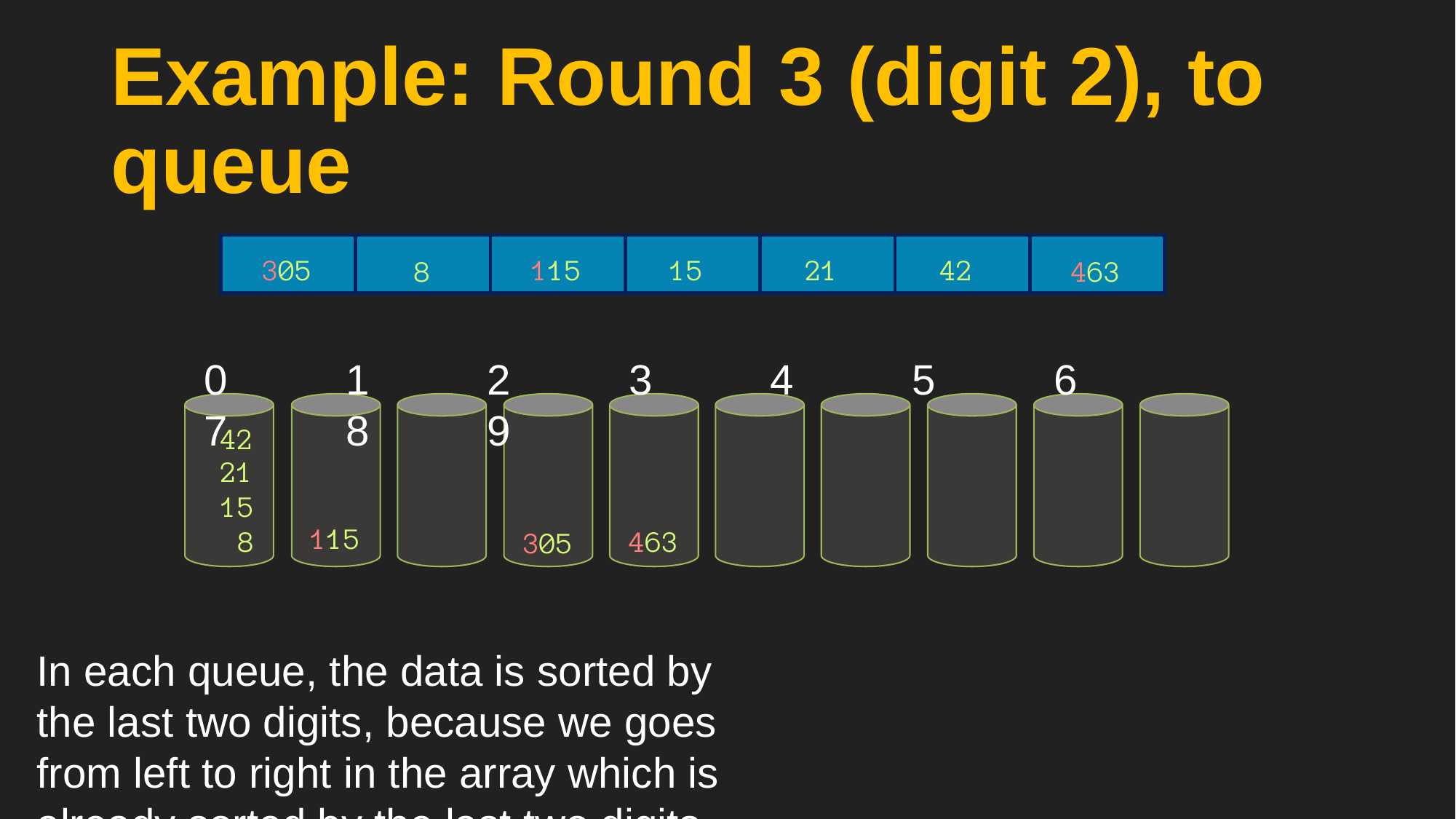

# Example: Round 3 (digit 2), to queue

305
115
15
21
42
8
463
0          1          2          3          4          5          6          7          8          9

42
21
15
115
8
463
305
In each queue, the data is sorted by the last two digits, because we goes from left to right in the array which is already sorted by the last two digits